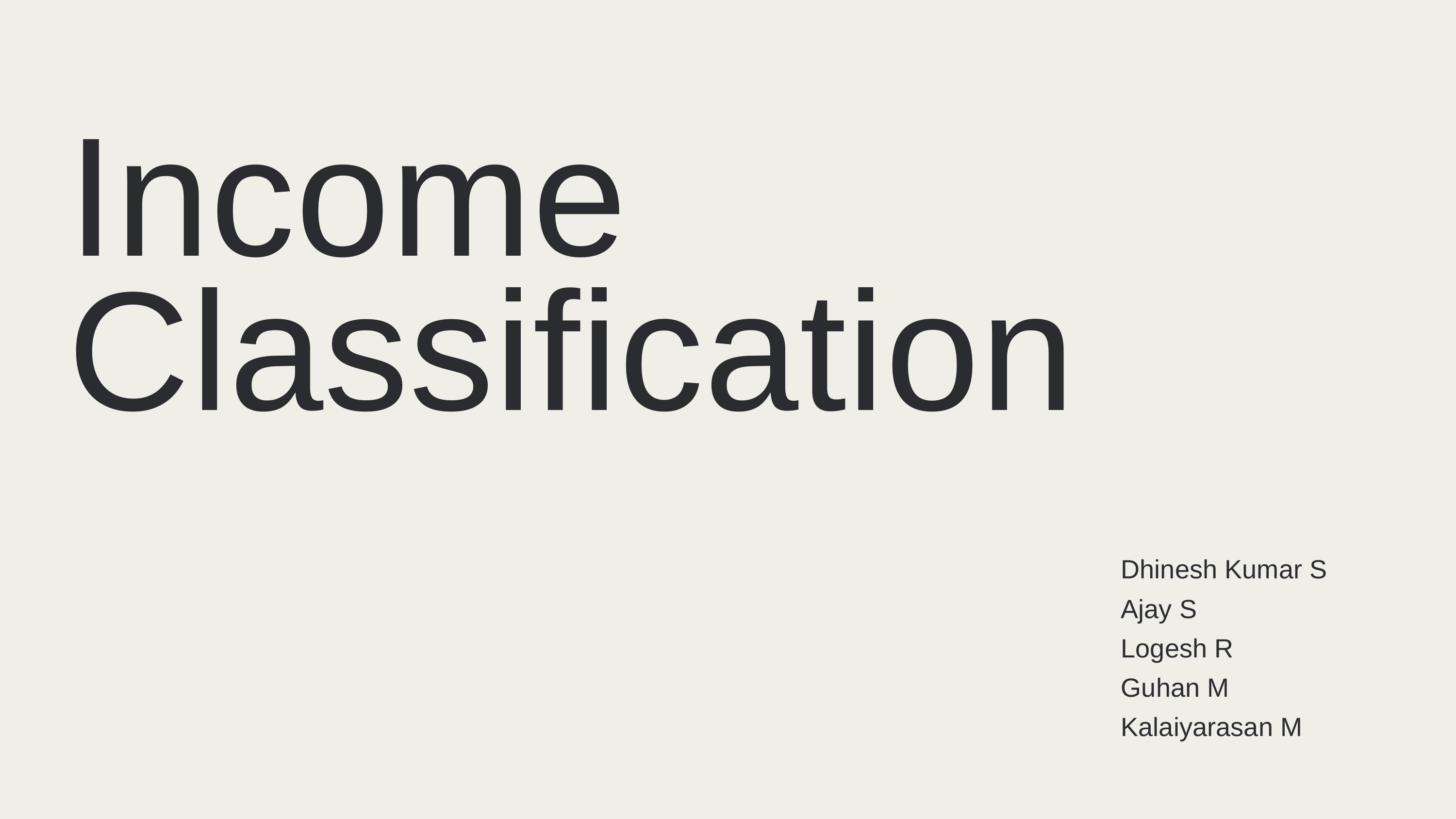

Income Classification
Dhinesh Kumar S
Ajay S
Logesh R
Guhan M
Kalaiyarasan M